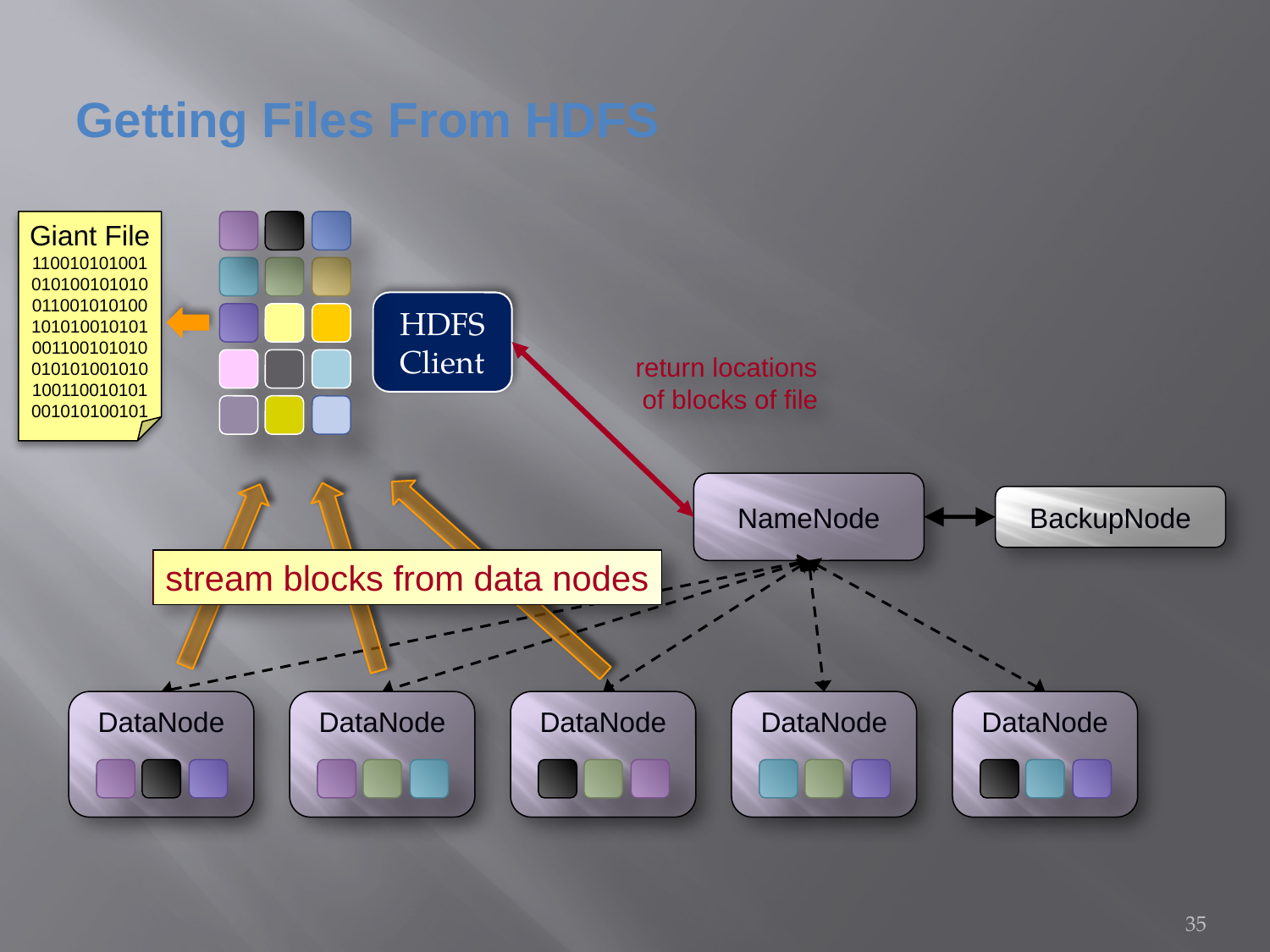

# Getting Files From HDFS

Giant File
110010101001
010100101010
011001010100
101010010101
001100101010
010101001010
100110010101
001010100101

HDFS
Client

return locations
of blocks of file

NameNode
BackupNode
stream blocks from data nodes

DataNode

DataNode

DataNode

DataNode

DataNode

35